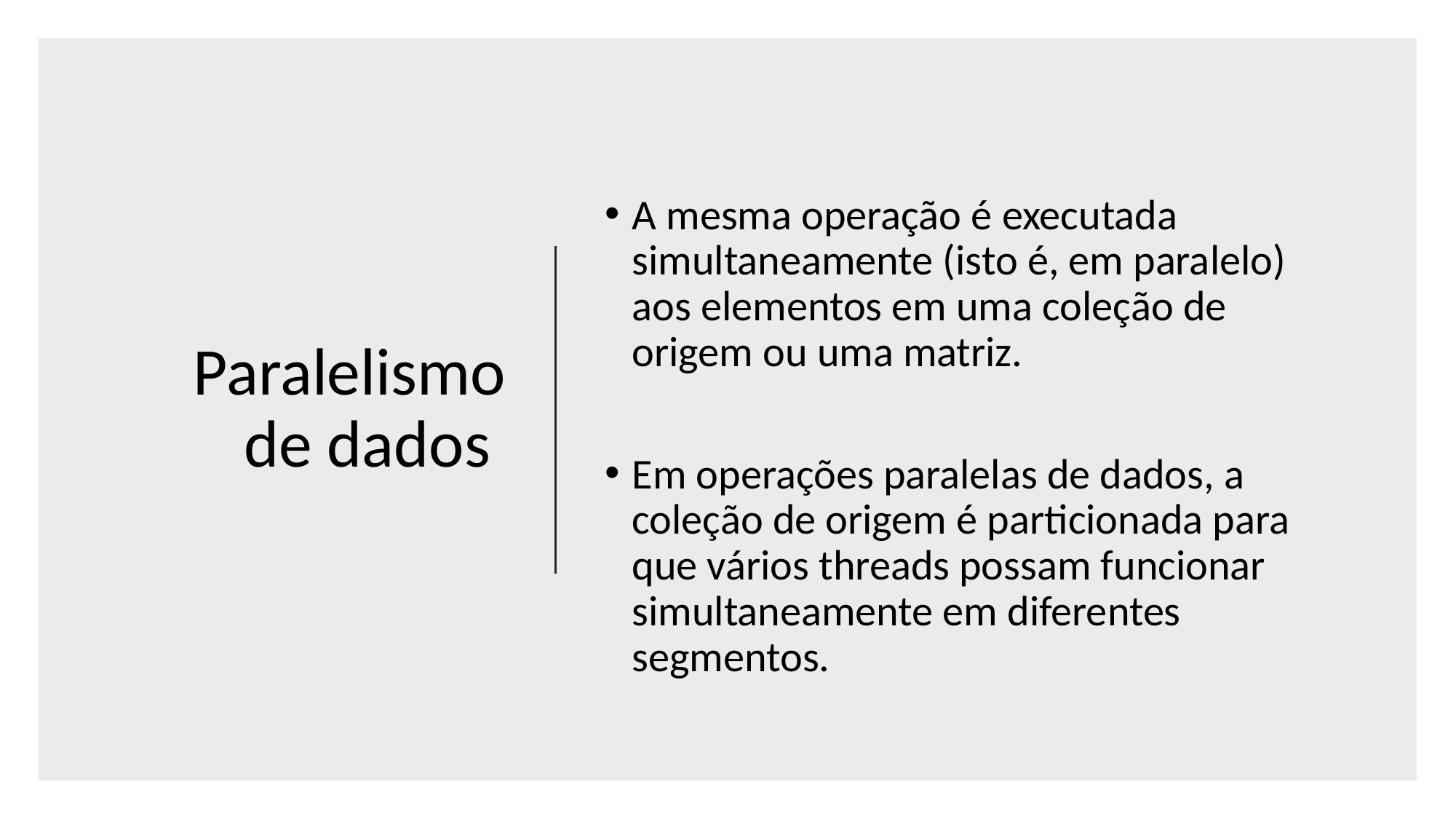

# Paralelismo de dados

A mesma operação é executada simultaneamente (isto é, em paralelo) aos elementos em uma coleção de origem ou uma matriz.

Em operações paralelas de dados, a coleção de origem é particionada para que vários threads possam funcionar simultaneamente em diferentes segmentos.